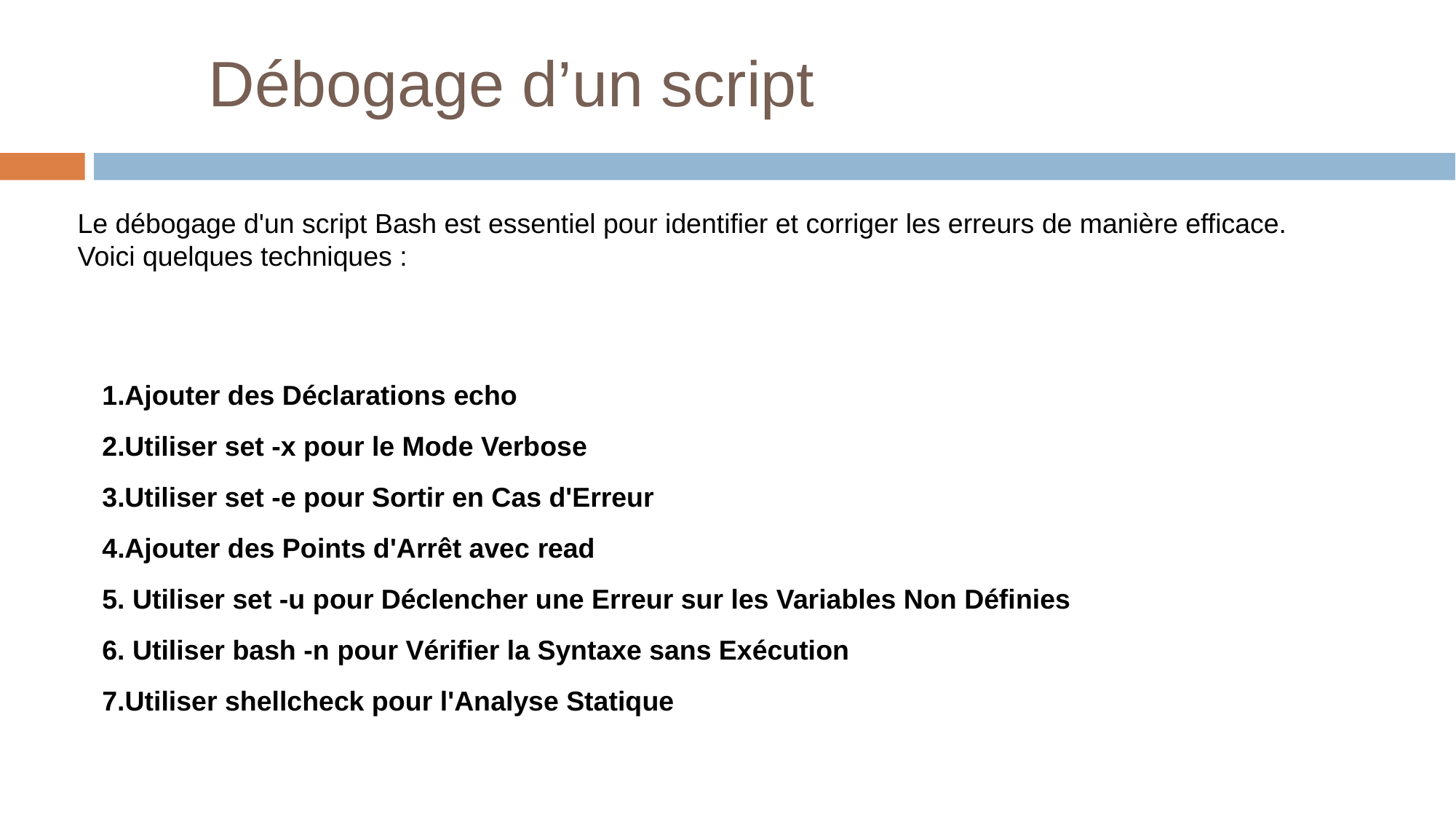

# Débogage d’un script
Le débogage d'un script Bash est essentiel pour identifier et corriger les erreurs de manière efficace. Voici quelques techniques :

Ajouter des Déclarations echo
Utiliser set -x pour le Mode Verbose
Utiliser set -e pour Sortir en Cas d'Erreur
Ajouter des Points d'Arrêt avec read
5. Utiliser set -u pour Déclencher une Erreur sur les Variables Non Définies
6. Utiliser bash -n pour Vérifier la Syntaxe sans Exécution
7.Utiliser shellcheck pour l'Analyse Statique